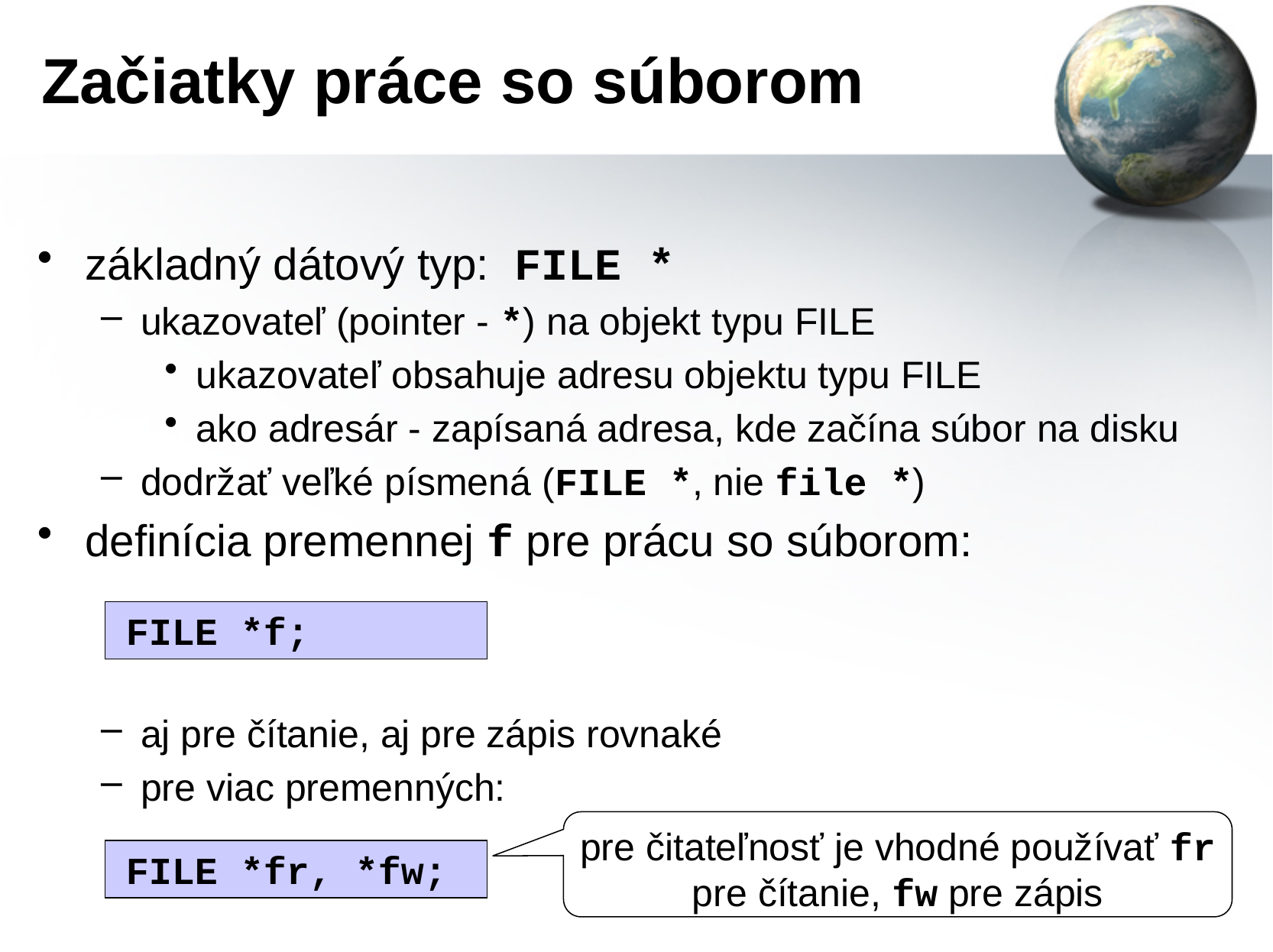

# Začiatky práce so súborom
základný dátový typ:  FILE *
ukazovateľ (pointer - *) na objekt typu FILE
ukazovateľ obsahuje adresu objektu typu FILE
ako adresár - zapísaná adresa, kde začína súbor na disku
dodržať veľké písmená (FILE *, nie file *)
definícia premennej f pre prácu so súborom:

aj pre čítanie, aj pre zápis rovnaké
pre viac premenných:

FILE *f;
pre čitateľnosť je vhodné používať fr pre čítanie, fw pre zápis

FILE *fr, *fw;